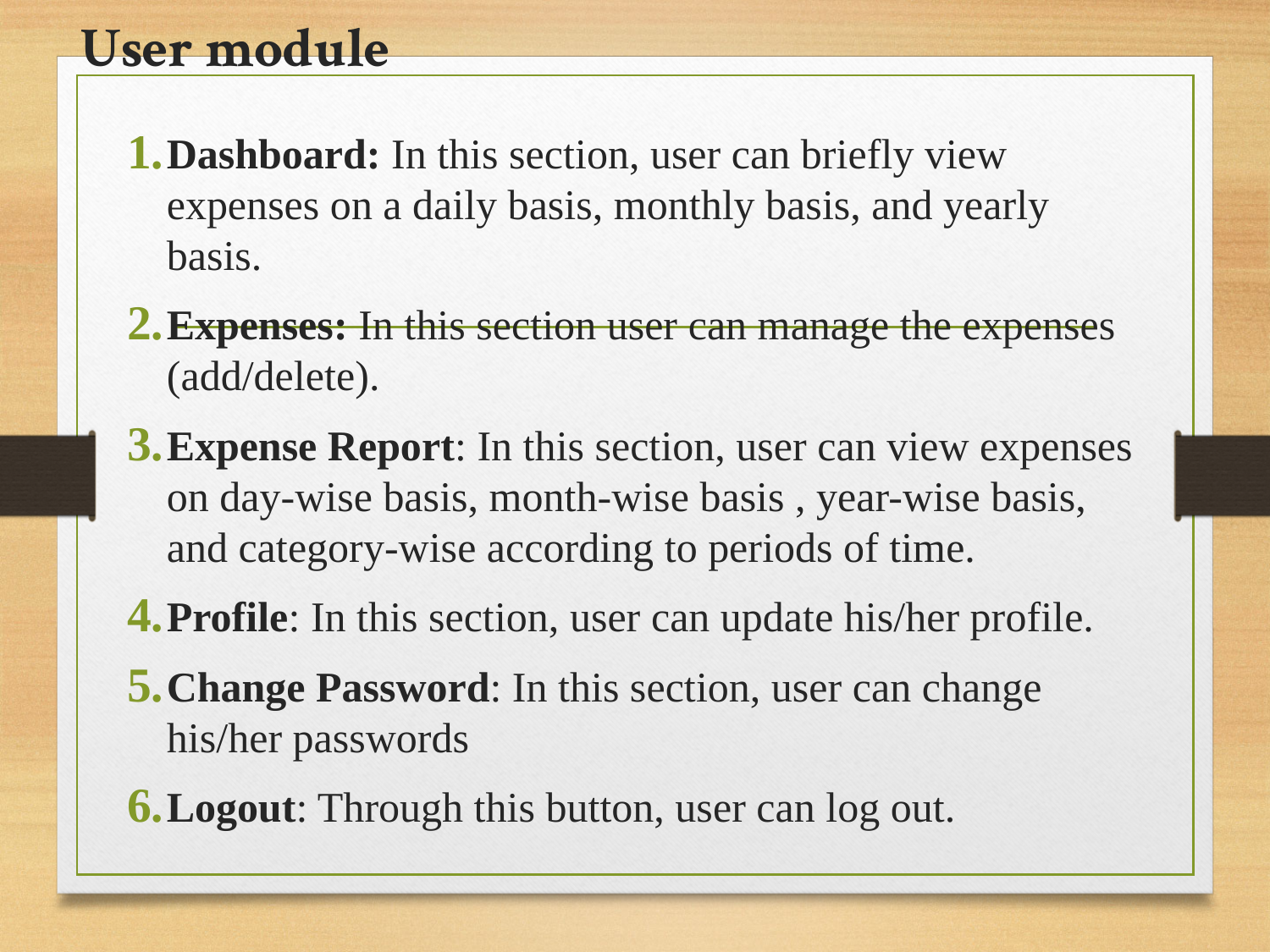

# User module
Dashboard: In this section, user can briefly view expenses on a daily basis, monthly basis, and yearly basis.
Expenses: In this section user can manage the expenses (add/delete).
Expense Report: In this section, user can view expenses on day-wise basis, month-wise basis , year-wise basis, and category-wise according to periods of time.
Profile: In this section, user can update his/her profile.
Change Password: In this section, user can change his/her passwords
Logout: Through this button, user can log out.